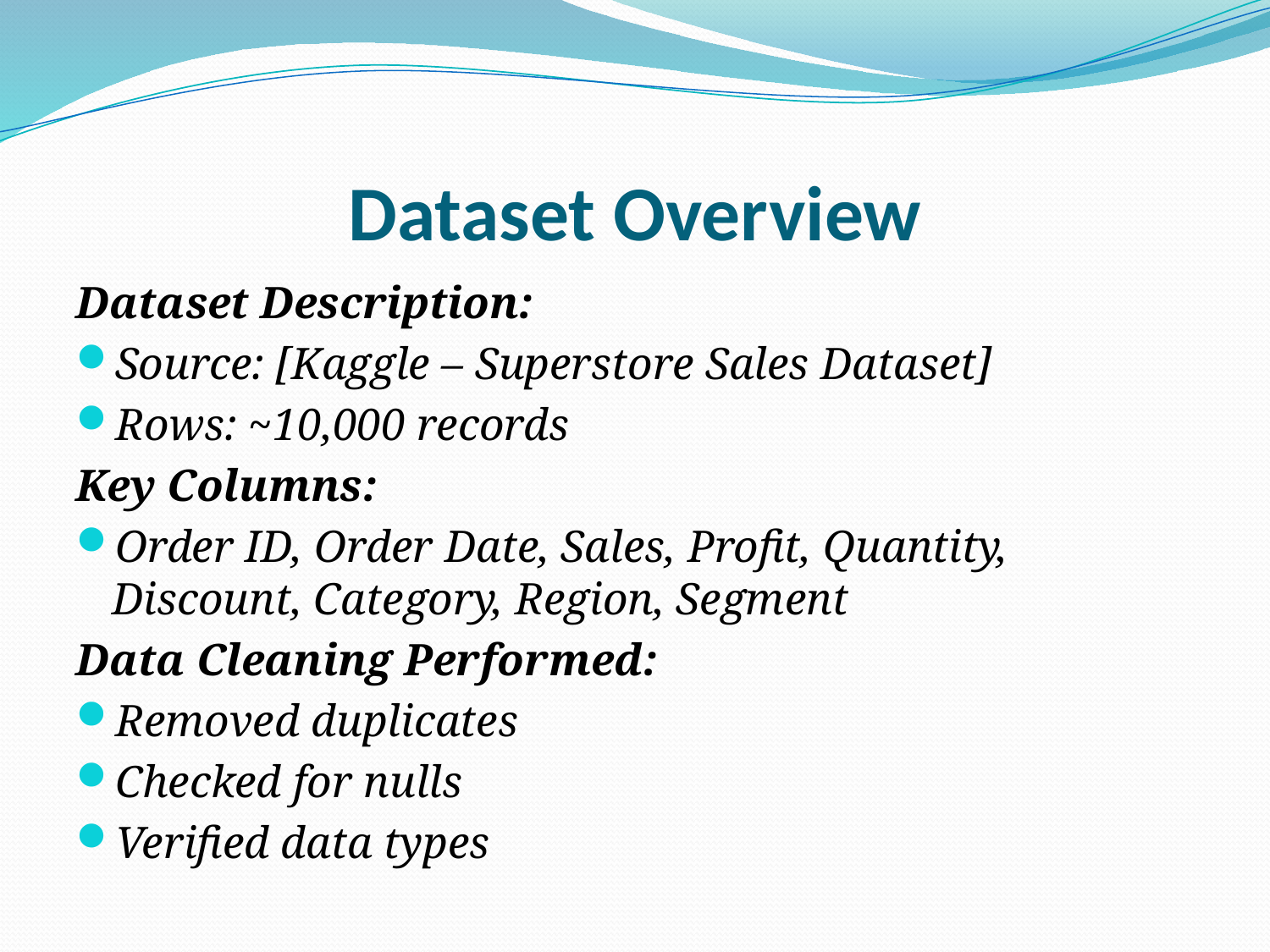

# Dataset Overview
Dataset Description:
Source: [Kaggle – Superstore Sales Dataset]
Rows: ~10,000 records
Key Columns:
Order ID, Order Date, Sales, Profit, Quantity, Discount, Category, Region, Segment
Data Cleaning Performed:
Removed duplicates
Checked for nulls
Verified data types